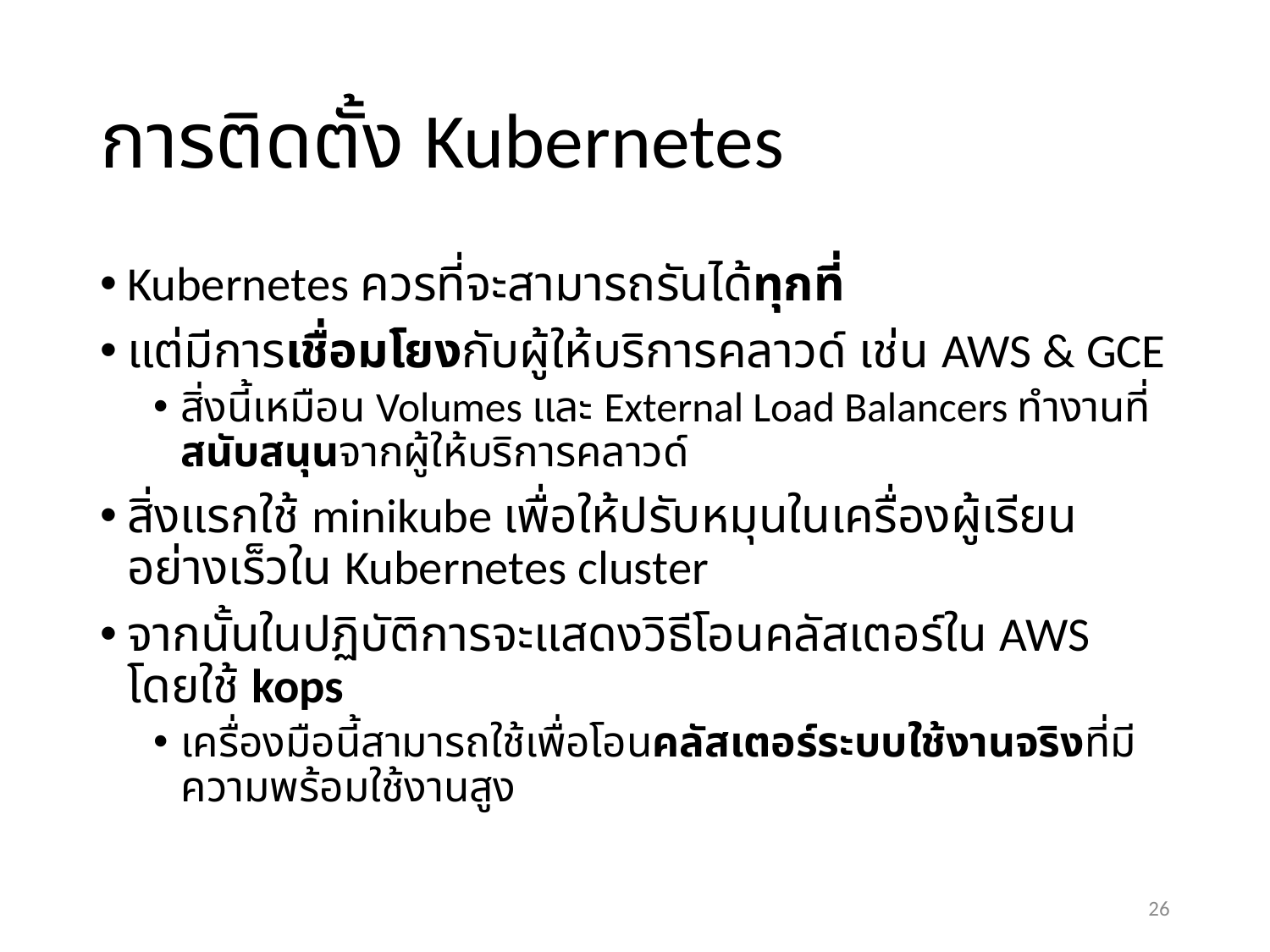

# การติดตั้ง Kubernetes
Kubernetes ควรที่จะสามารถรันได้ทุกที่
แต่มีการเชื่อมโยงกับผู้ให้บริการคลาวด์ เช่น AWS & GCE
สิ่งนี้เหมือน Volumes และ External Load Balancers ทำงานที่สนับสนุนจากผู้ให้บริการคลาวด์
สิ่งแรกใช้ minikube เพื่อให้ปรับหมุนในเครื่องผู้เรียนอย่างเร็วใน Kubernetes cluster
จากนั้นในปฏิบัติการจะแสดงวิธีโอนคลัสเตอร์ใน AWS โดยใช้ kops
เครื่องมือนี้สามารถใช้เพื่อโอนคลัสเตอร์ระบบใช้งานจริงที่มีความพร้อมใช้งานสูง
26